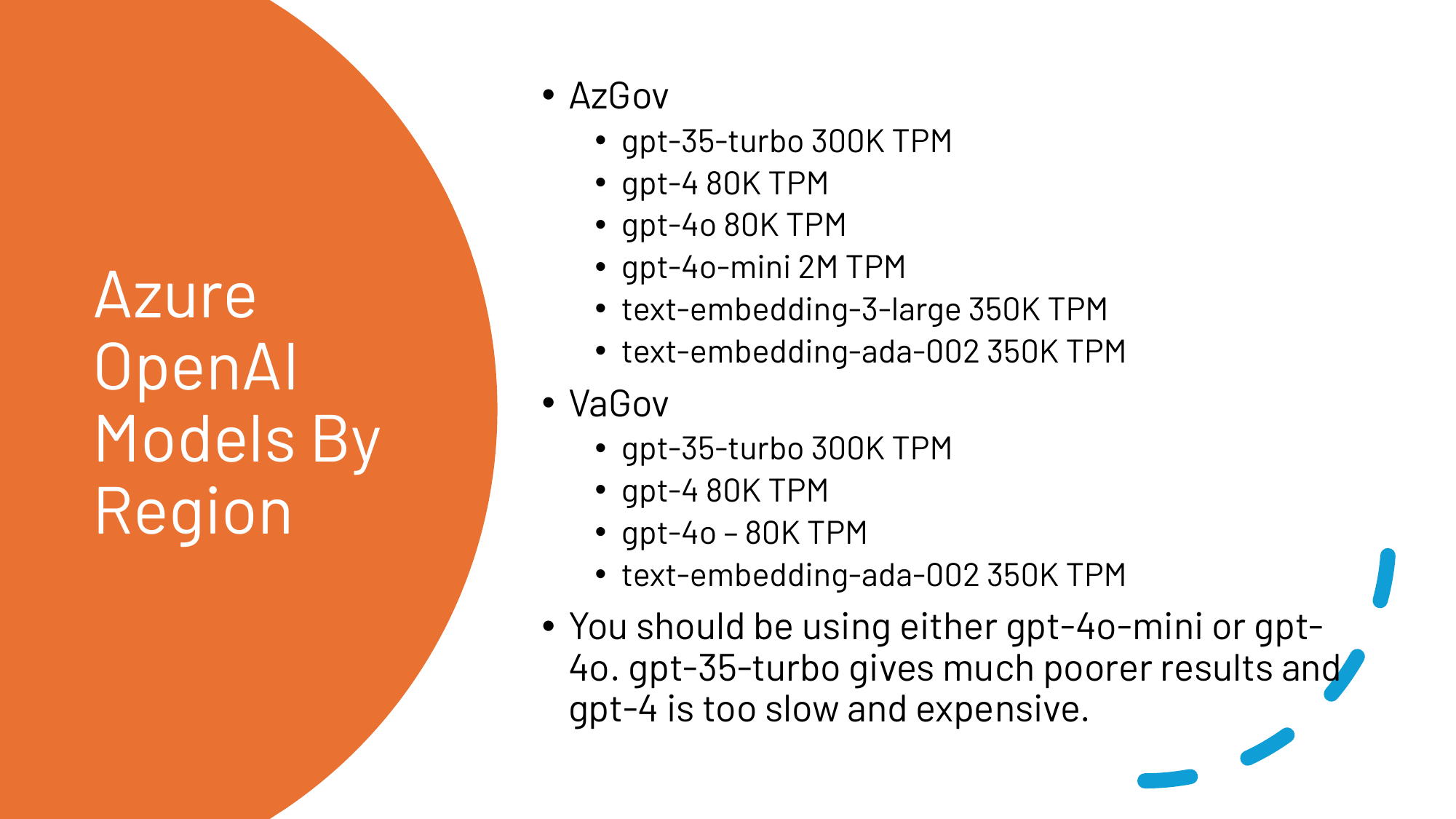

AzGov
gpt-35-turbo 300K TPM
gpt-4 80K TPM
gpt-4o 80K TPM
gpt-4o-mini 2M TPM
text-embedding-3-large 350K TPM
text-embedding-ada-002 350K TPM
VaGov
gpt-35-turbo 300K TPM
gpt-4 80K TPM
gpt-4o – 80K TPM
text-embedding-ada-002 350K TPM
You should be using either gpt-4o-mini or gpt-4o. gpt-35-turbo gives much poorer results and gpt-4 is too slow and expensive.

# Azure OpenAI Models By Region